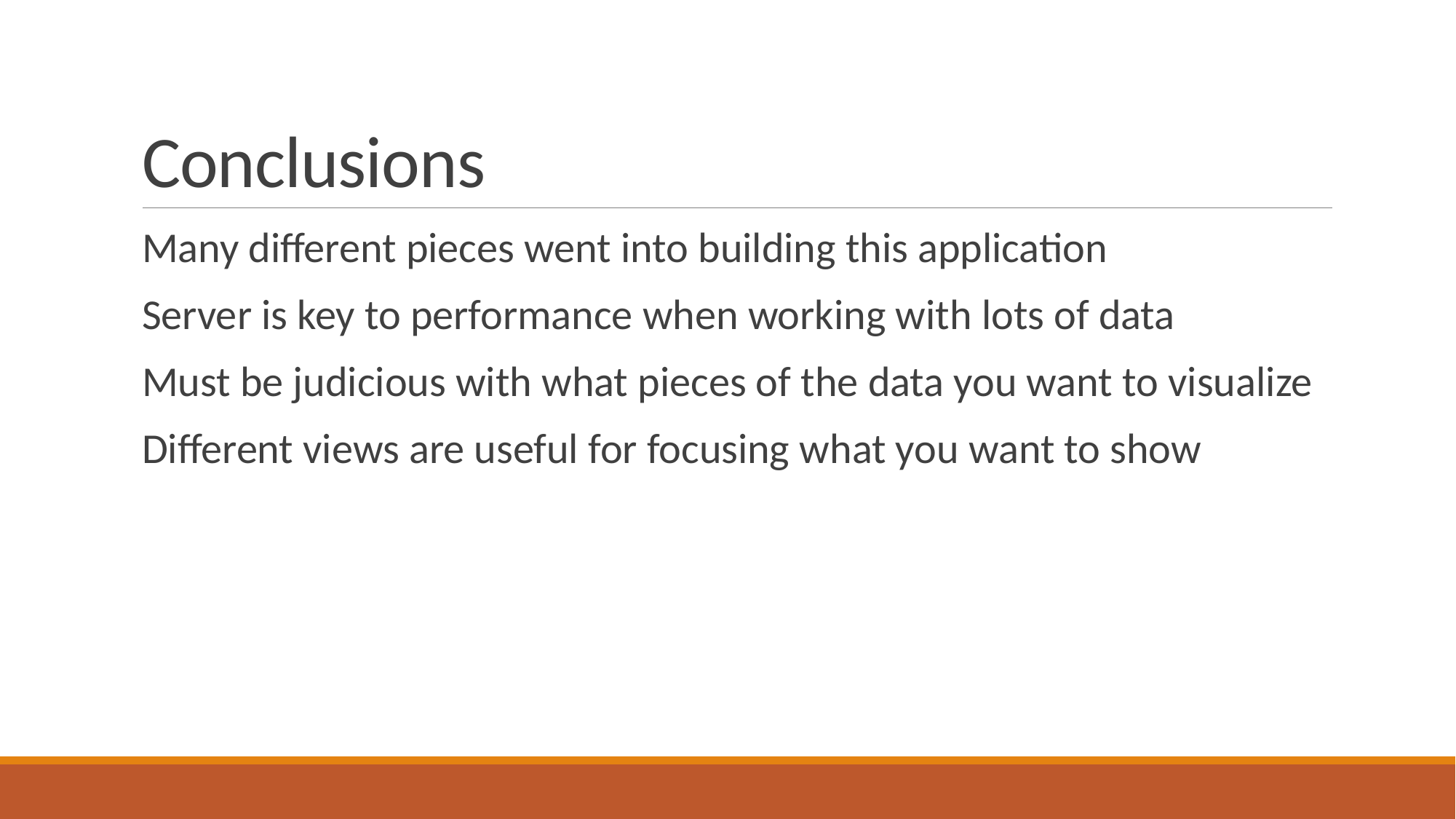

# Conclusions
Many different pieces went into building this application
Server is key to performance when working with lots of data
Must be judicious with what pieces of the data you want to visualize
Different views are useful for focusing what you want to show